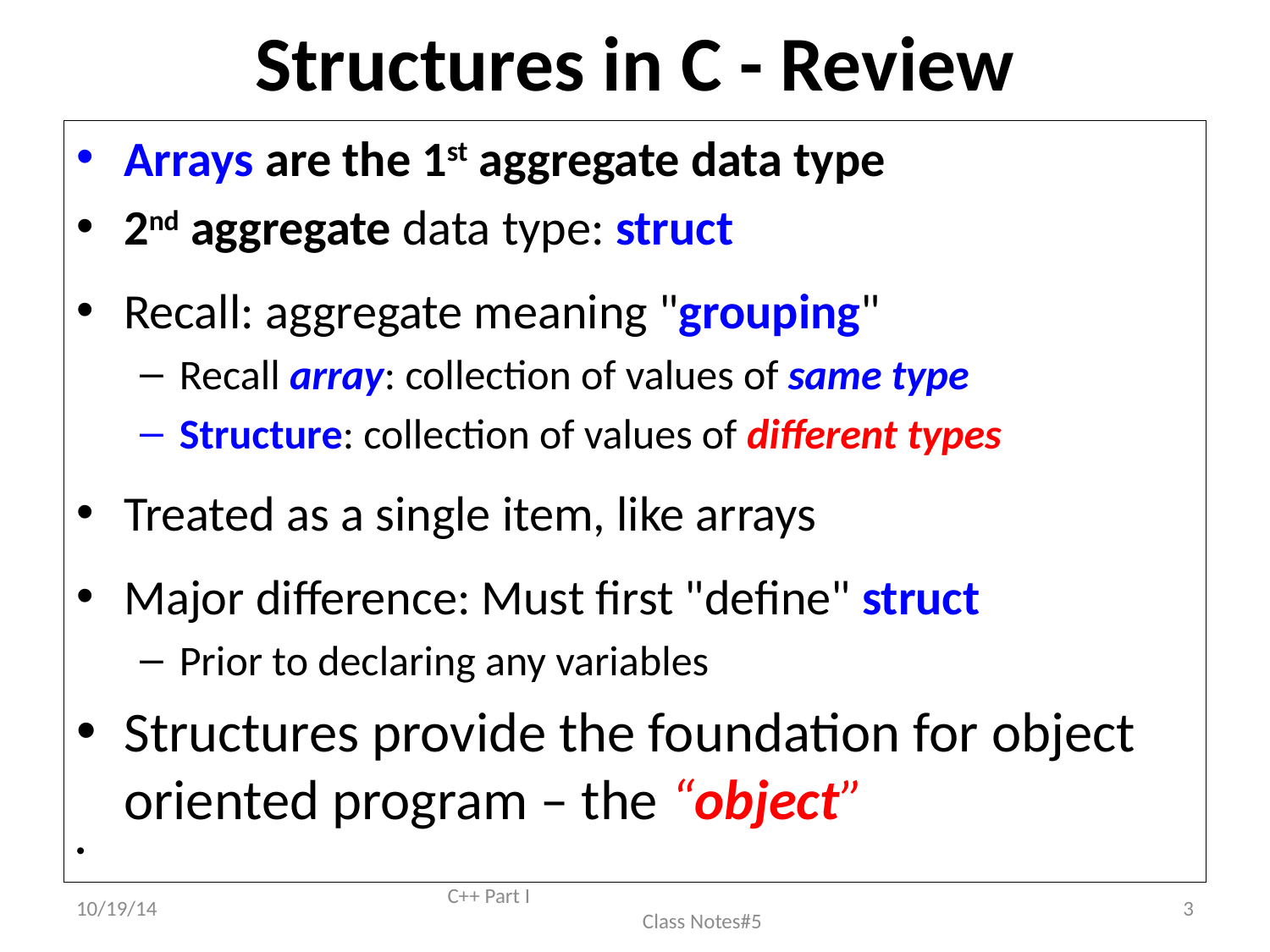

# Structures in C - Review
Arrays are the 1st aggregate data type
2nd aggregate data type: struct
Recall: aggregate meaning "grouping"
Recall array: collection of values of same type
Structure: collection of values of different types
Treated as a single item, like arrays
Major difference: Must first "define" struct
Prior to declaring any variables
Structures provide the foundation for object oriented program – the “object”

10/19/14
C++ Part I                                                                                         Class Notes#5
3